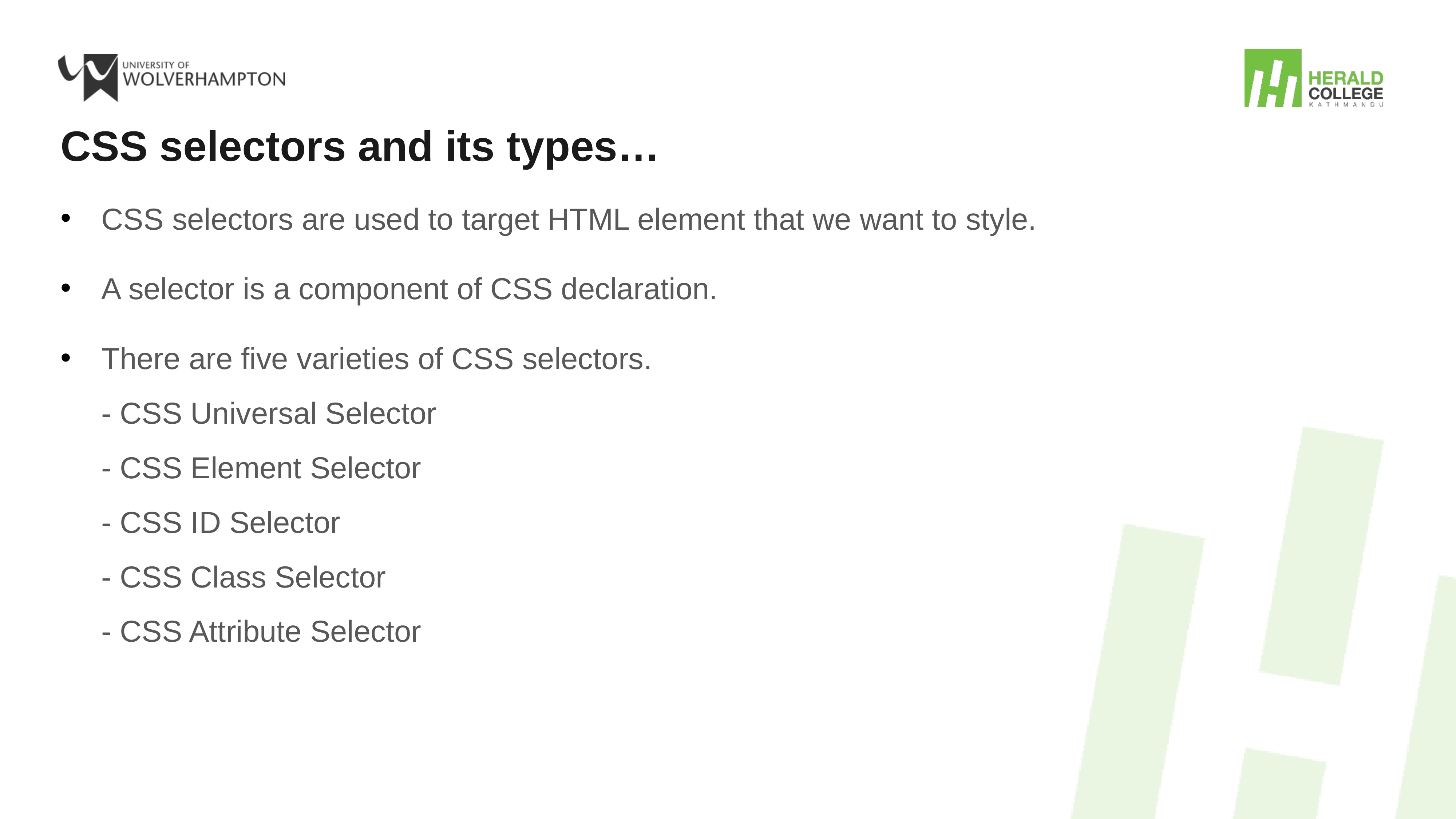

# CSS selectors and its types…
CSS selectors are used to target HTML element that we want to style.
A selector is a component of CSS declaration.
There are five varieties of CSS selectors.
- CSS Universal Selector
- CSS Element Selector
- CSS ID Selector
- CSS Class Selector
- CSS Attribute Selector